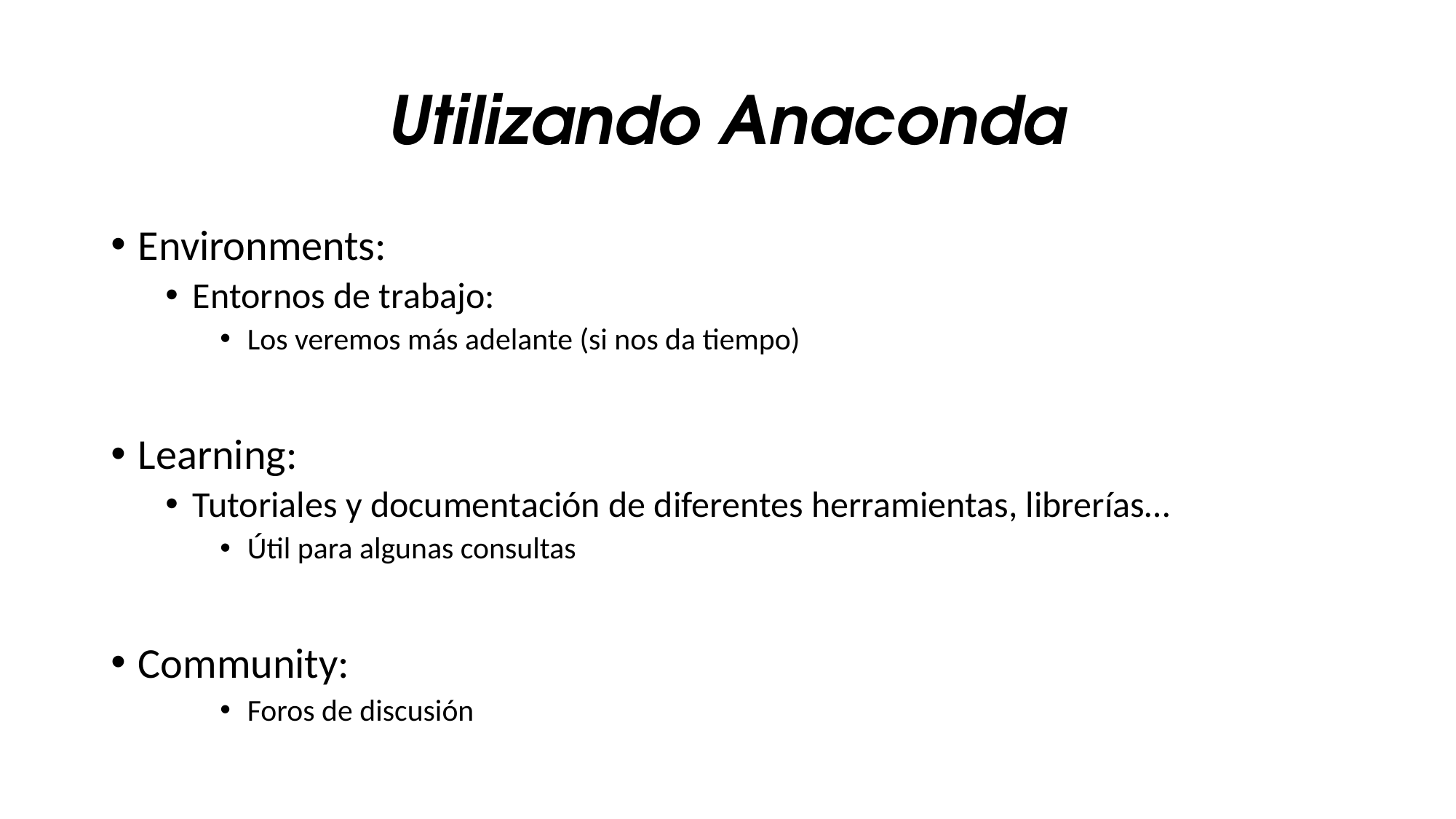

# Utilizando Anaconda
Environments:
Entornos de trabajo:
Los veremos más adelante (si nos da tiempo)

Learning:
Tutoriales y documentación de diferentes herramientas, librerías…
Útil para algunas consultas

Community:
Foros de discusión